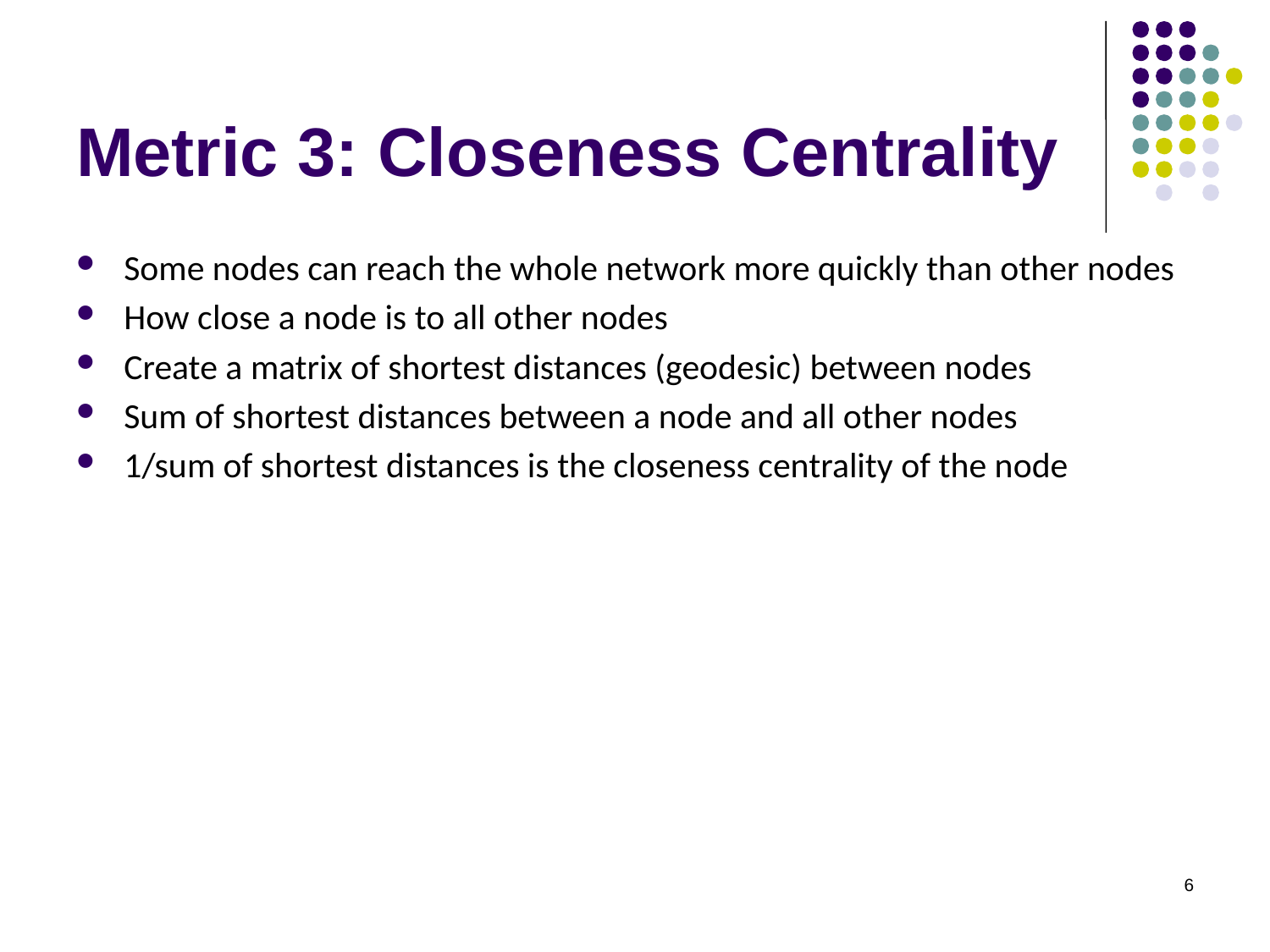

# Metric 3: Closeness Centrality
Some nodes can reach the whole network more quickly than other nodes
How close a node is to all other nodes
Create a matrix of shortest distances (geodesic) between nodes
Sum of shortest distances between a node and all other nodes
1/sum of shortest distances is the closeness centrality of the node

6